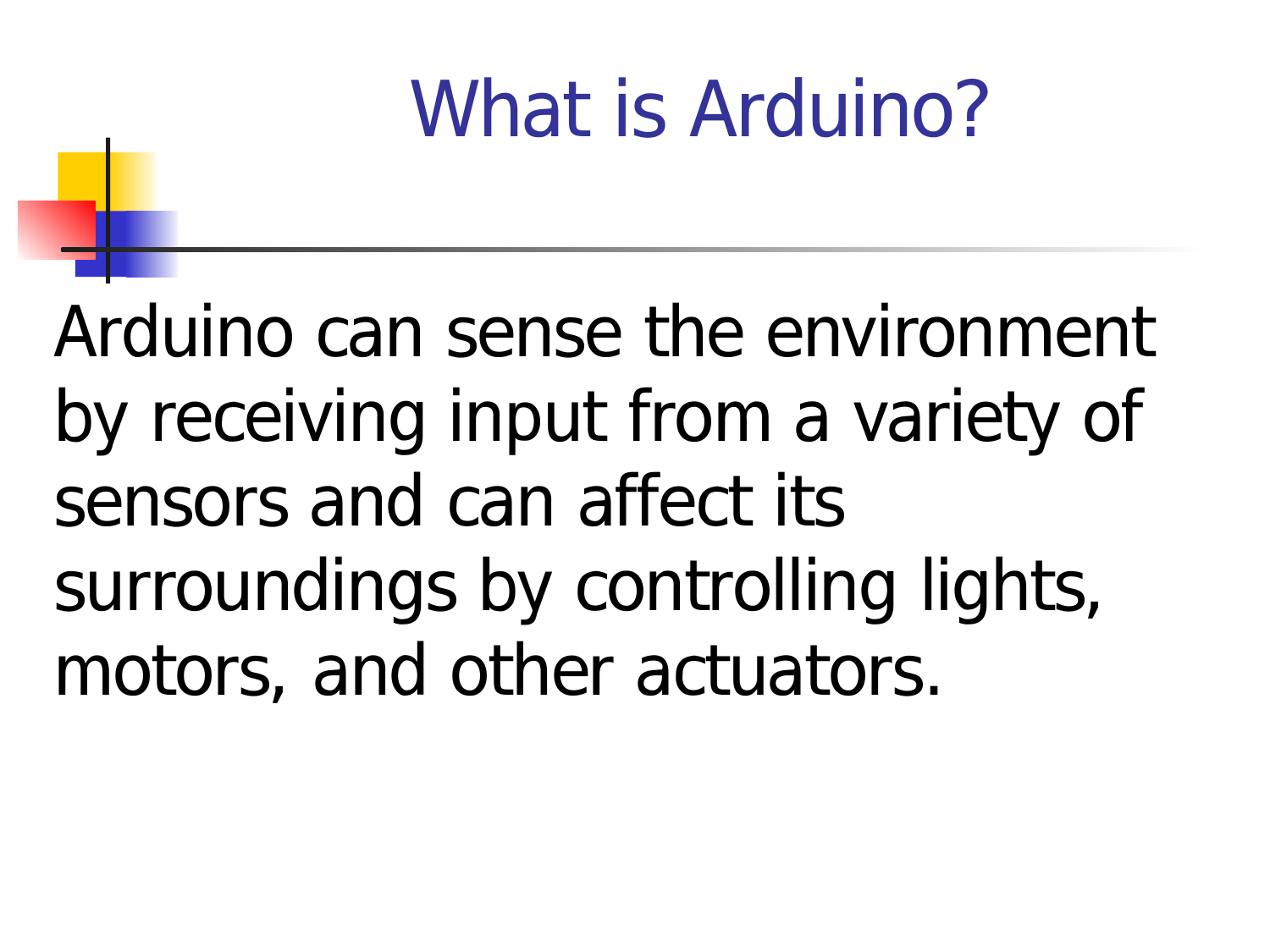

What is Arduino?
Arduino can sense the environment by receiving input from a variety of sensors and can affect its surroundings by controlling lights, motors, and other actuators.